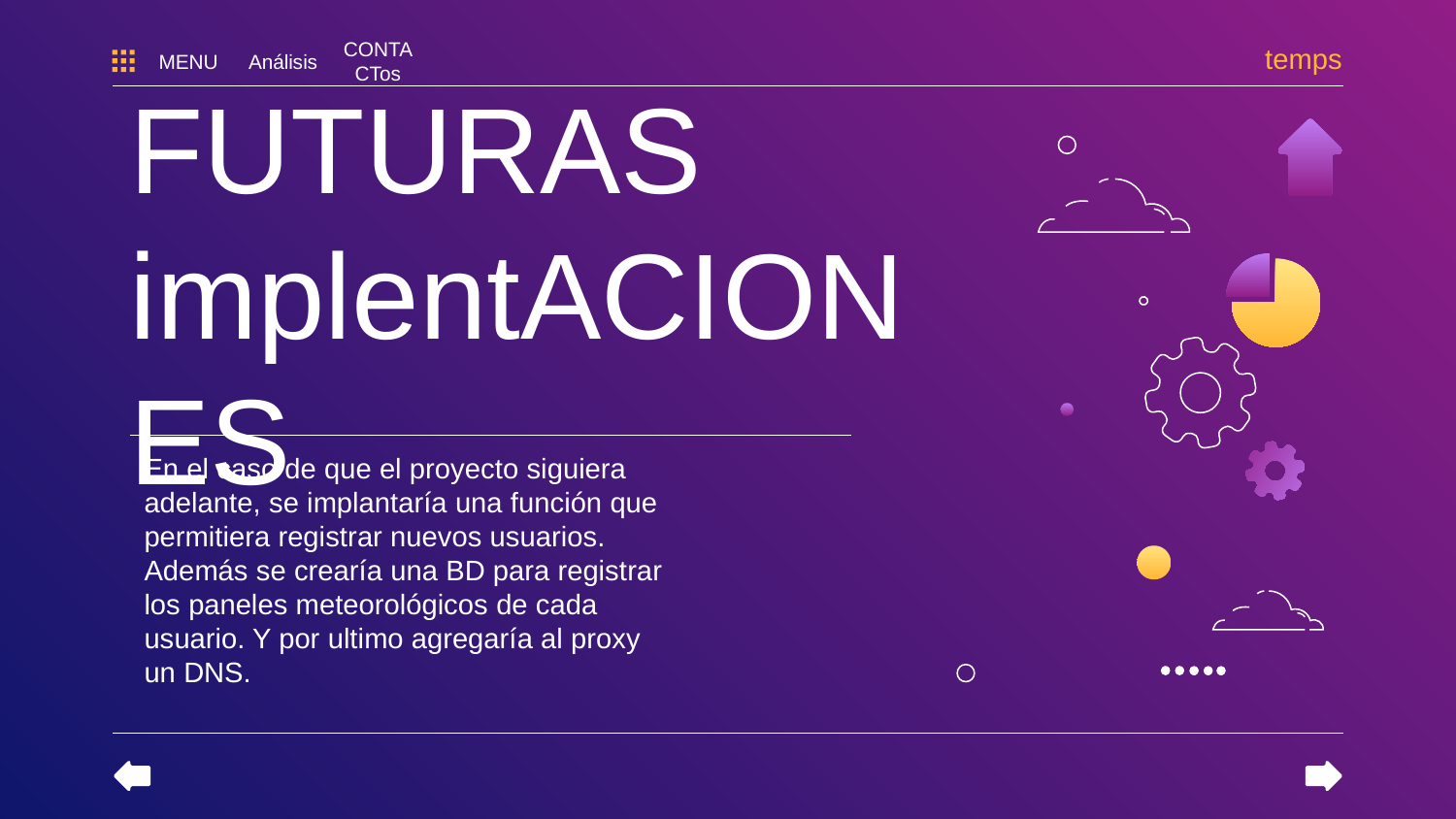

temps
MENU
Análisis
CONTACTos

# FUTURAS implentACIONES

En el caso de que el proyecto siguiera adelante, se implantaría una función que permitiera registrar nuevos usuarios. Además se crearía una BD para registrar los paneles meteorológicos de cada usuario. Y por ultimo agregaría al proxy un DNS.